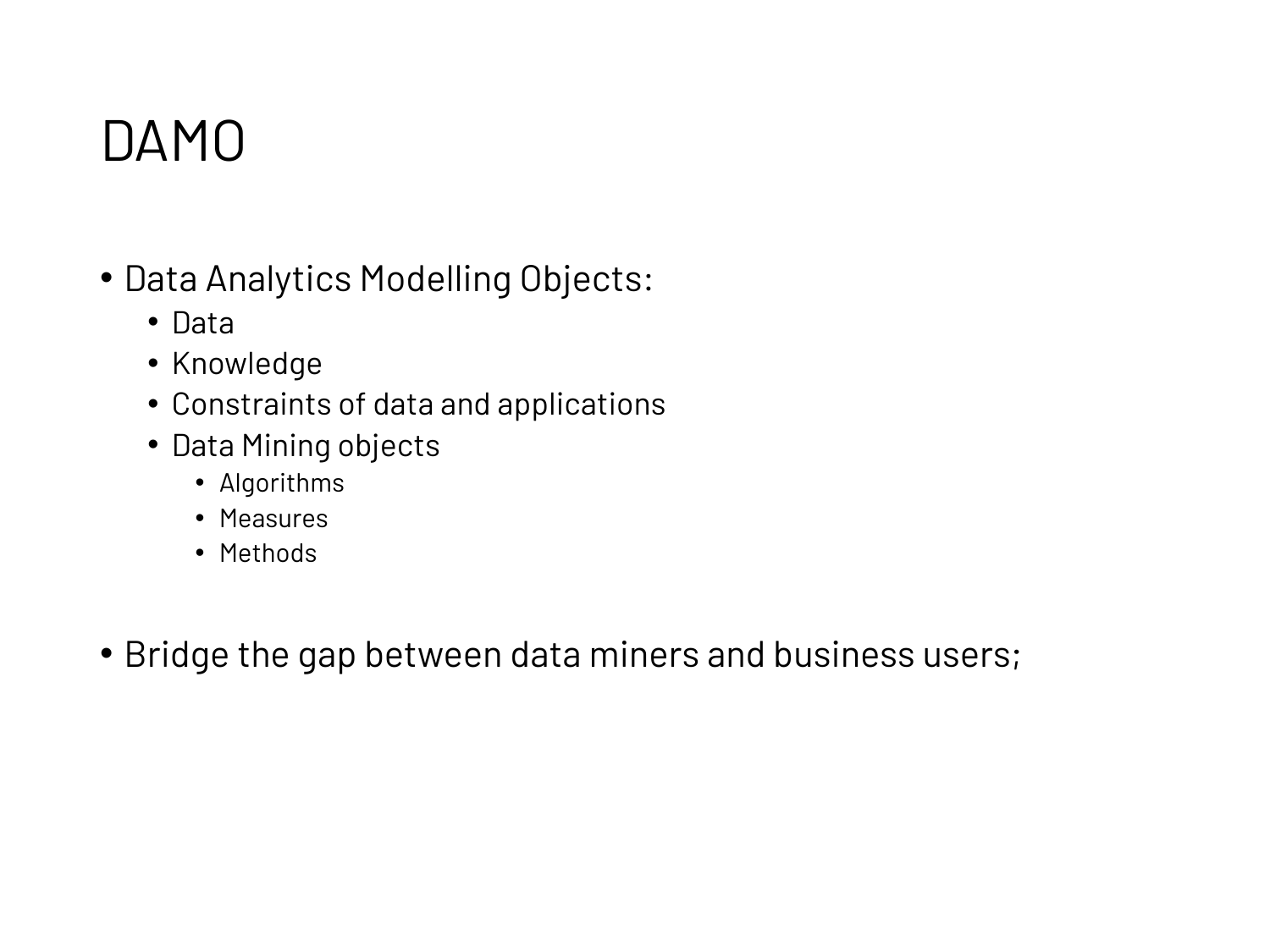

# DAMO
Data Analytics Modelling Objects:
Data
Knowledge
Constraints of data and applications
Data Mining objects
Algorithms
Measures
Methods

Bridge the gap between data miners and business users;